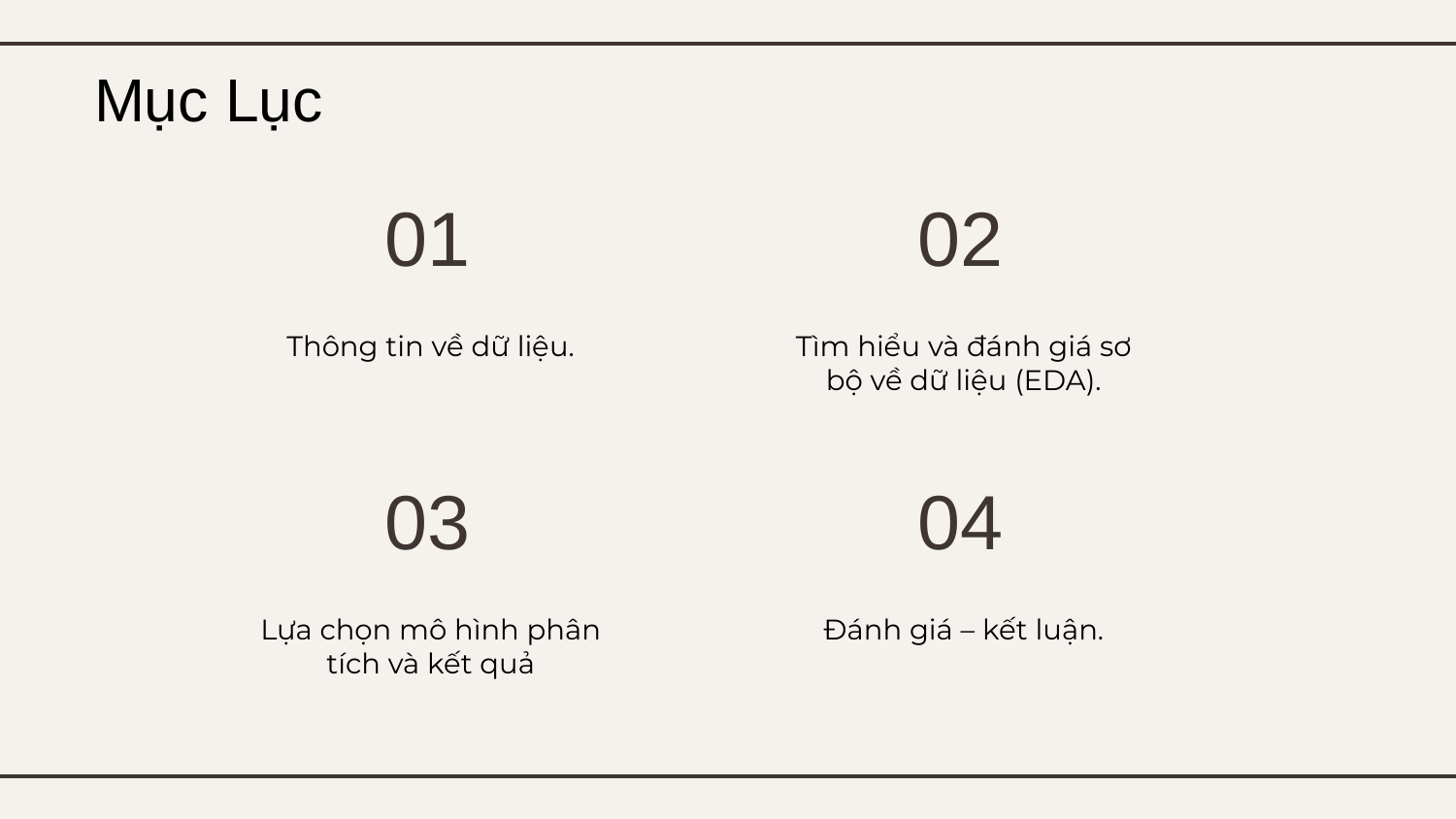

# Mục Lục
01
02
Thông tin về dữ liệu.
Tìm hiểu và đánh giá sơ bộ về dữ liệu (EDA).
03
04
Lựa chọn mô hình phân tích và kết quả
Đánh giá – kết luận.